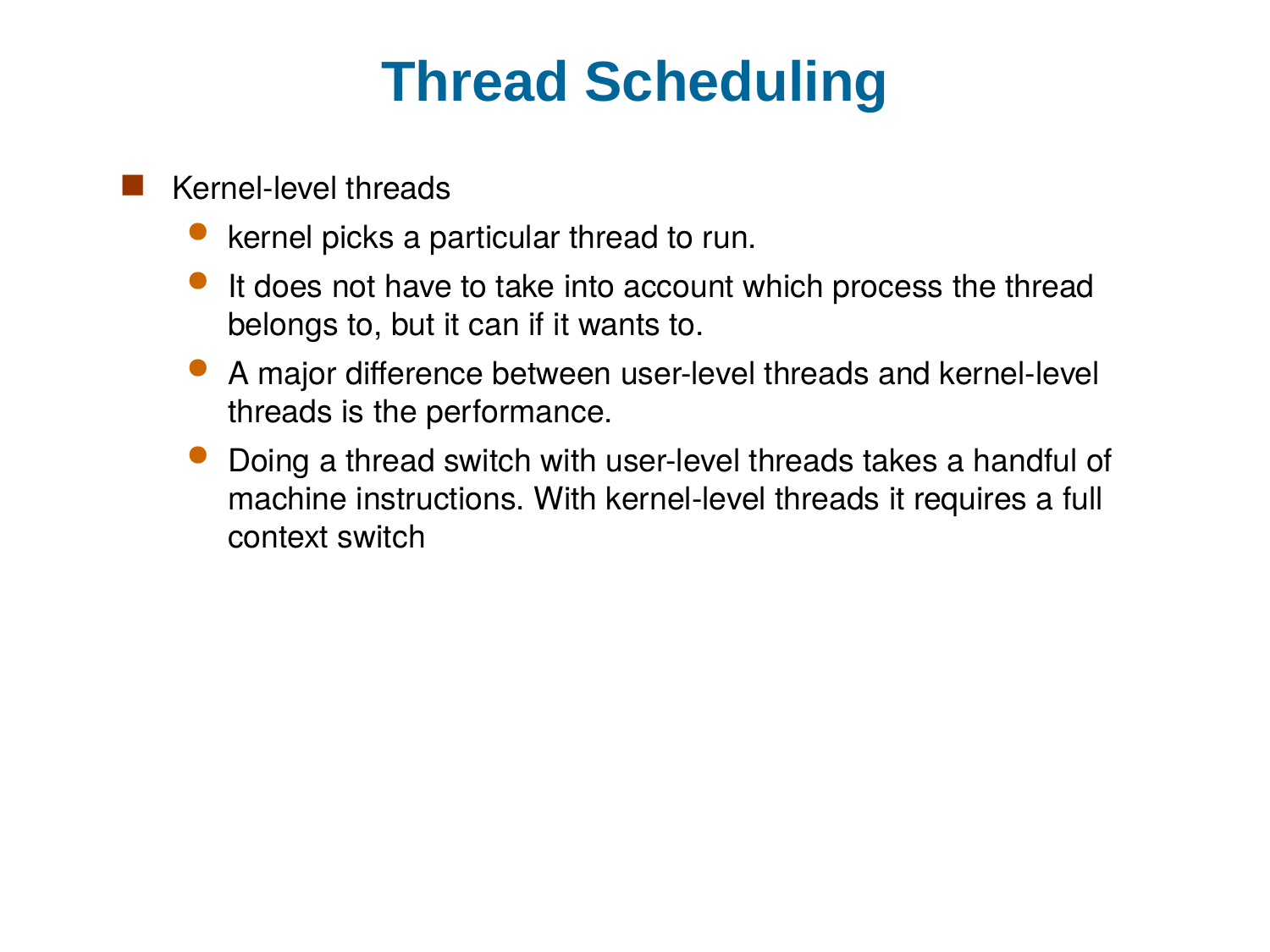

# Thread Scheduling
Kernel-level threads
kernel picks a particular thread to run.
It does not have to take into account which process the thread belongs to, but it can if it wants to.
A major difference between user-level threads and kernel-level threads is the performance.
Doing a thread switch with user-level threads takes a handful of machine instructions. With kernel-level threads it requires a full context switch